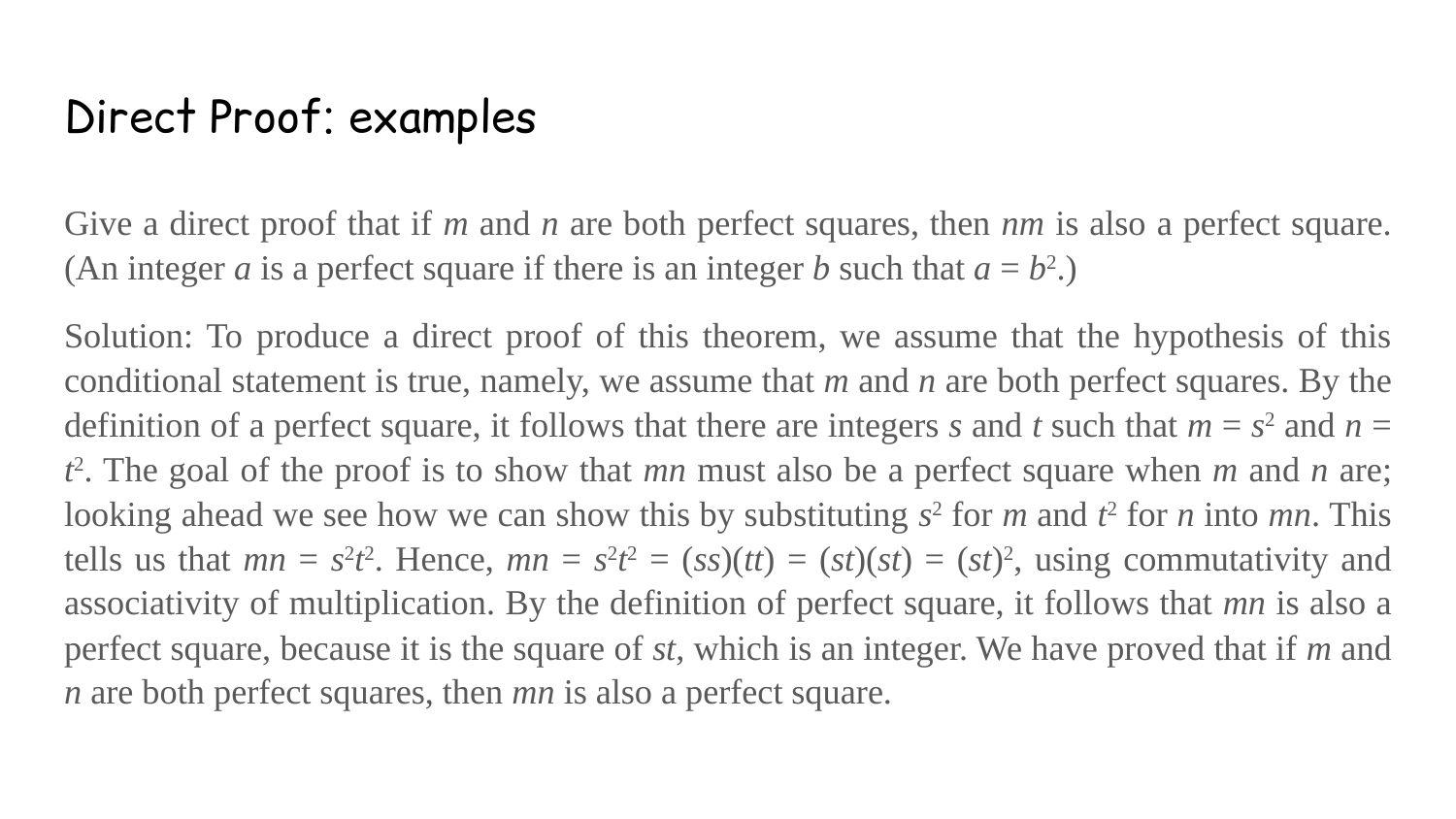

# Direct Proof: examples
Give a direct proof that if m and n are both perfect squares, then nm is also a perfect square. (An integer a is a perfect square if there is an integer b such that a = b2.)
Solution: To produce a direct proof of this theorem, we assume that the hypothesis of this conditional statement is true, namely, we assume that m and n are both perfect squares. By the definition of a perfect square, it follows that there are integers s and t such that m = s2 and n = t2. The goal of the proof is to show that mn must also be a perfect square when m and n are; looking ahead we see how we can show this by substituting s2 for m and t2 for n into mn. This tells us that mn = s2t2. Hence, mn = s2t2 = (ss)(tt) = (st)(st) = (st)2, using commutativity and associativity of multiplication. By the definition of perfect square, it follows that mn is also a perfect square, because it is the square of st, which is an integer. We have proved that if m and n are both perfect squares, then mn is also a perfect square.